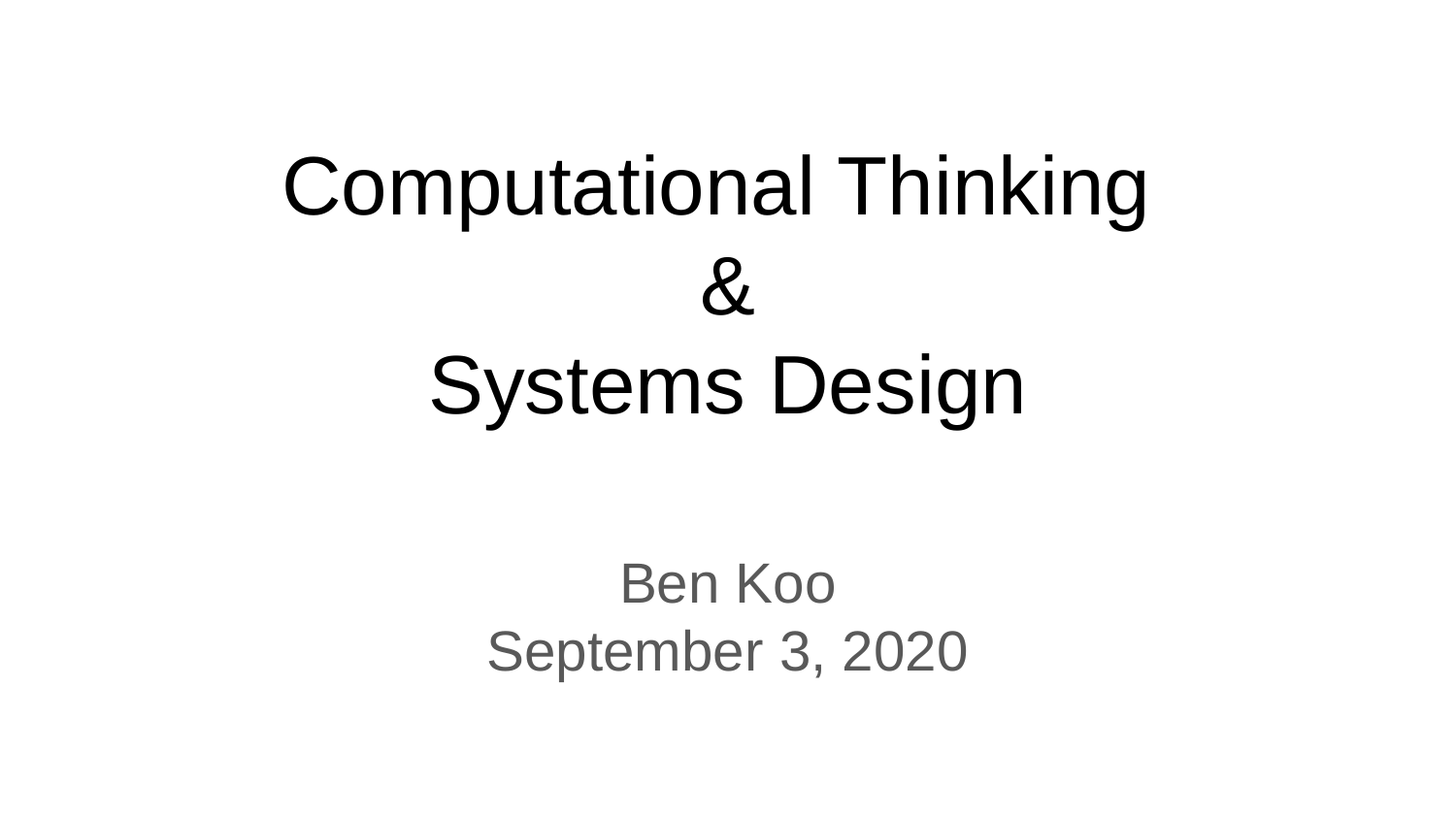

# Computational Thinking
&
Systems Design
Ben Koo
September 3, 2020